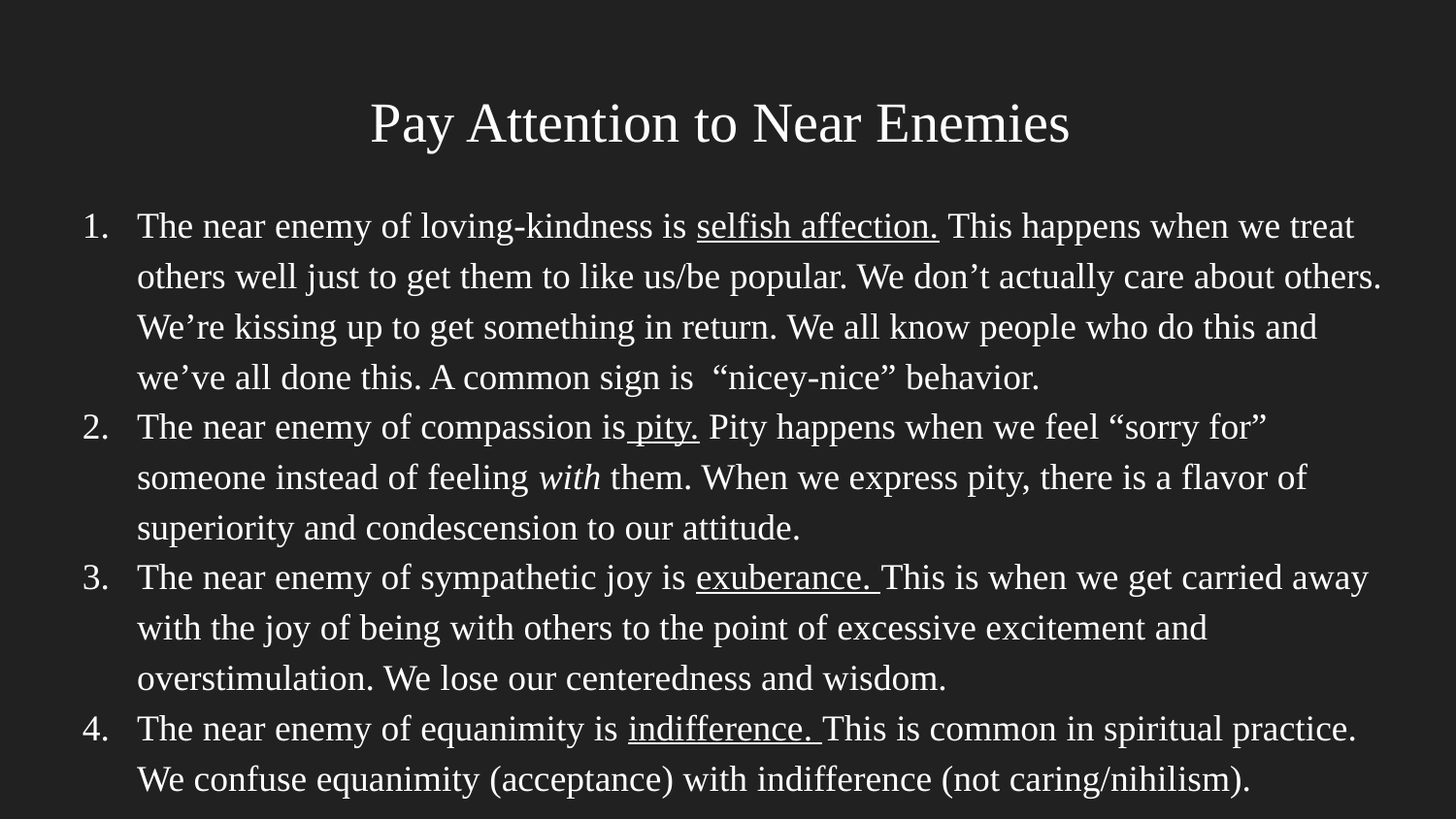

# Pay Attention to Near Enemies
The near enemy of loving-kindness is selfish affection. This happens when we treat others well just to get them to like us/be popular. We don’t actually care about others. We’re kissing up to get something in return. We all know people who do this and we’ve all done this. A common sign is  “nicey-nice” behavior.
The near enemy of compassion is pity. Pity happens when we feel “sorry for” someone instead of feeling with them. When we express pity, there is a flavor of superiority and condescension to our attitude.
The near enemy of sympathetic joy is exuberance. This is when we get carried away with the joy of being with others to the point of excessive excitement and overstimulation. We lose our centeredness and wisdom.
The near enemy of equanimity is indifference. This is common in spiritual practice. We confuse equanimity (acceptance) with indifference (not caring/nihilism).